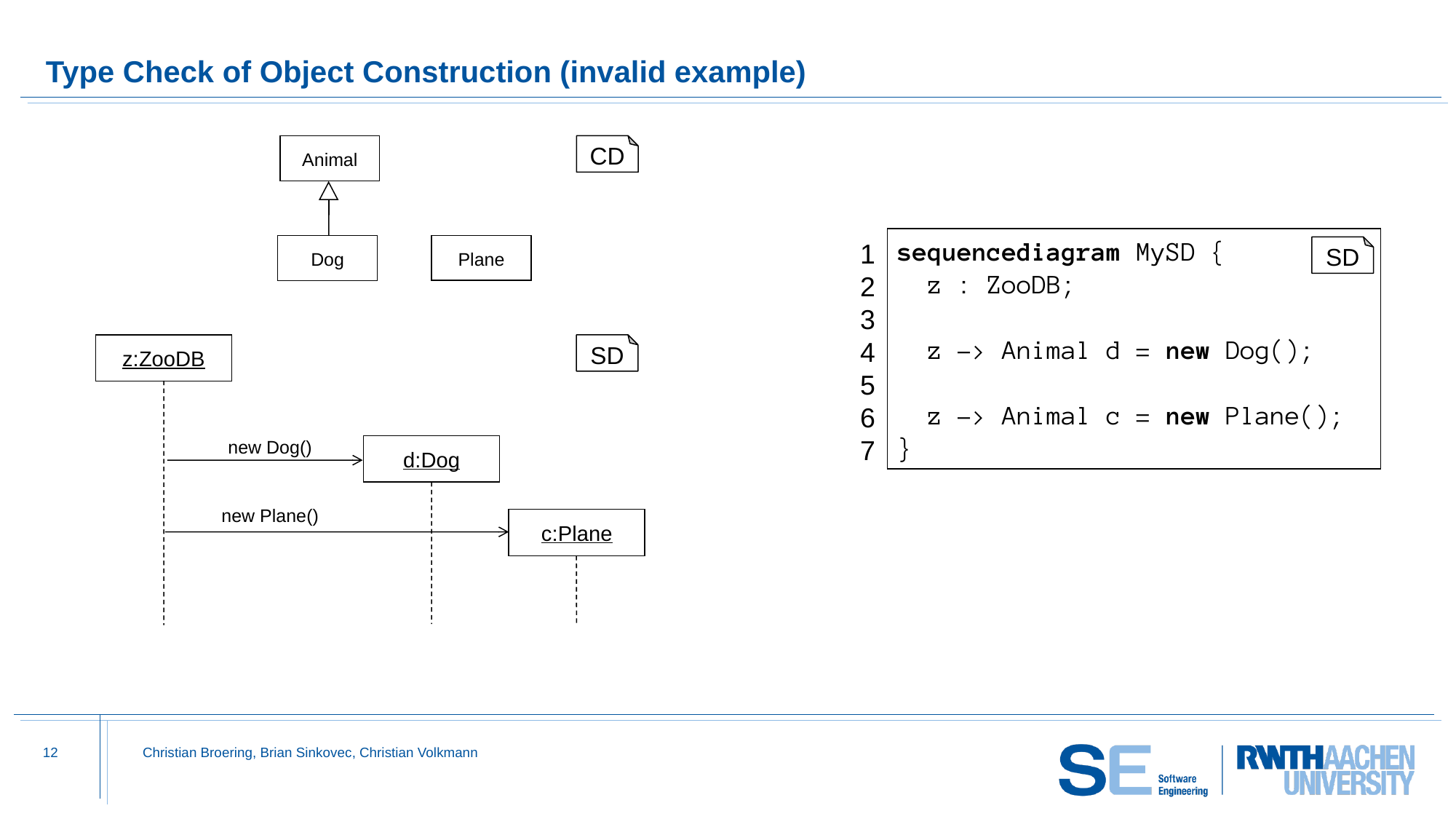

# Type Check of Object Construction (invalid example)

Animal
CD

sequencediagram MySD {
  z : ZooDB;

  z -> Animal d = new Dog();

  z -> Animal c = new Plane();
}
1
2
3
4
5
6
7
SD

Plane

Dog
z:ZooDB
SD

new Dog()
d:Dog

new Plane()
c:Plane